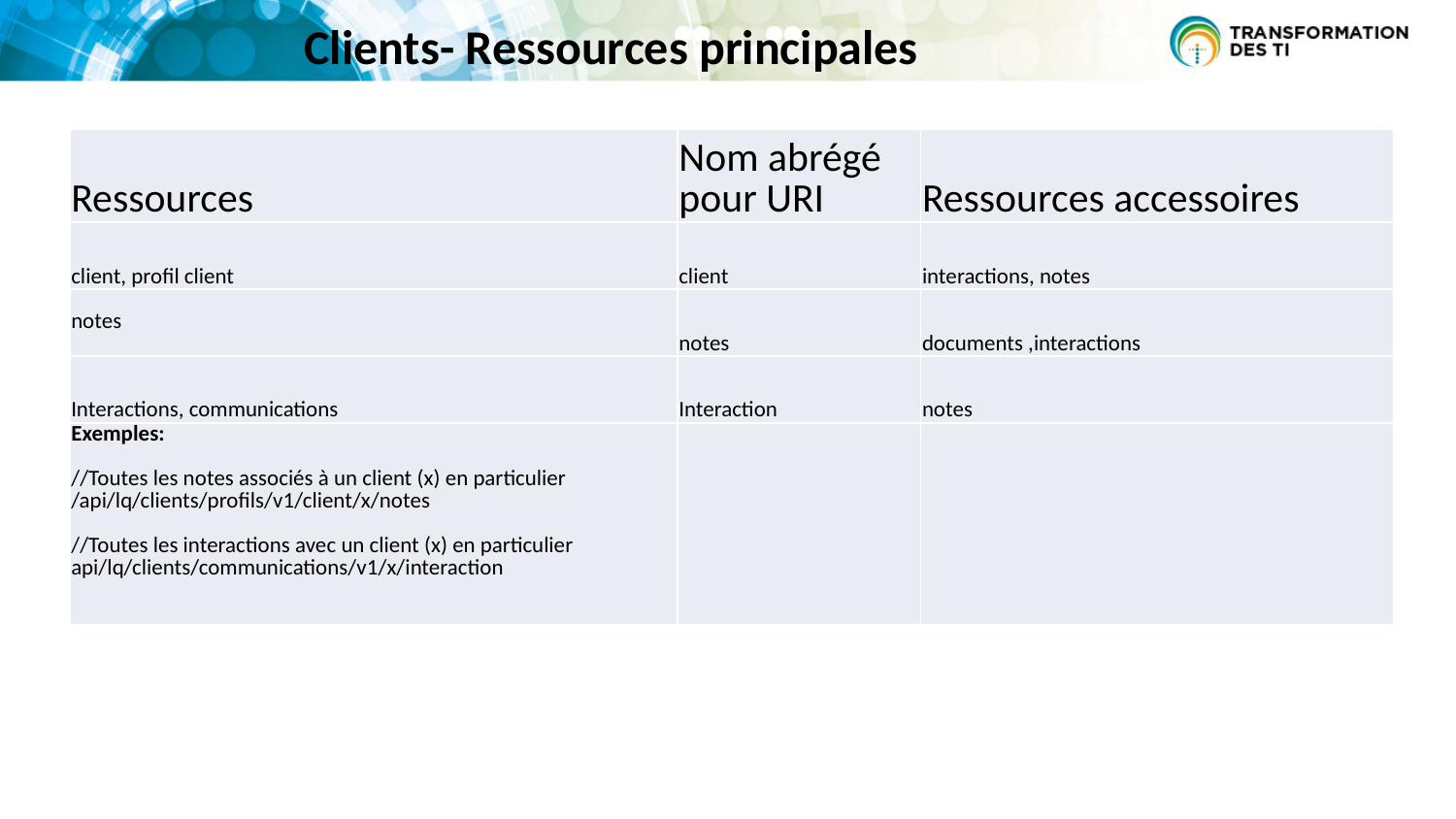

Clients- Ressources principales
| Ressources | Nom abrégé pour URI | Ressources accessoires |
| --- | --- | --- |
| client, profil client | client | interactions, notes |
| notes | notes | documents ,interactions |
| Interactions, communications | Interaction | notes |
| Exemples: //Toutes les notes associés à un client (x) en particulier /api/lq/clients/profils/v1/client/x/notes //Toutes les interactions avec un client (x) en particulier api/lq/clients/communications/v1/x/interaction |  |  |